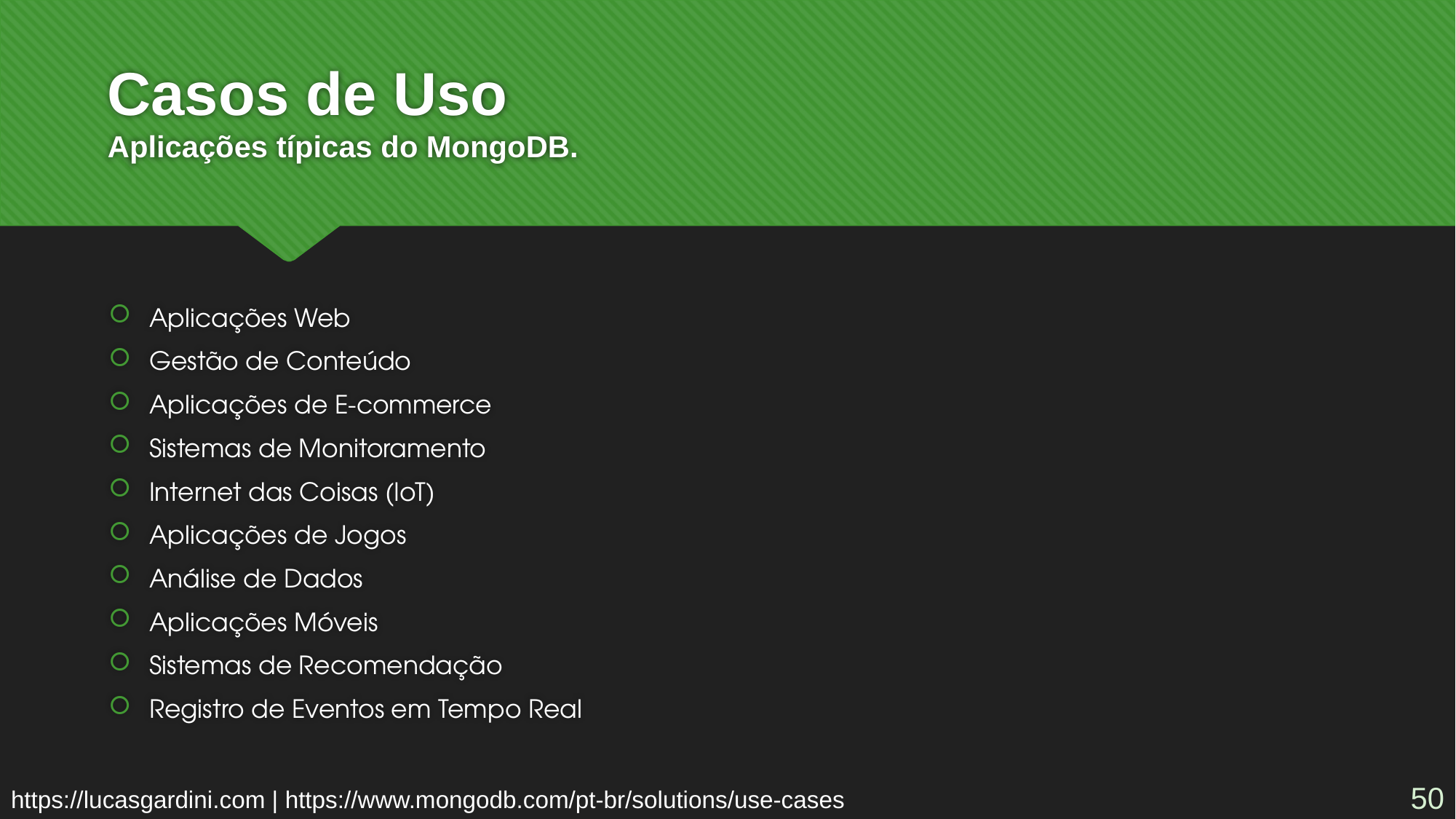

# Casos de Uso Aplicações típicas do MongoDB.
Aplicações Web
Gestão de Conteúdo
Aplicações de E-commerce
Sistemas de Monitoramento
Internet das Coisas (IoT)
Aplicações de Jogos
Análise de Dados
Aplicações Móveis
Sistemas de Recomendação
Registro de Eventos em Tempo Real
50
https://lucasgardini.com | https://www.mongodb.com/pt-br/solutions/use-cases